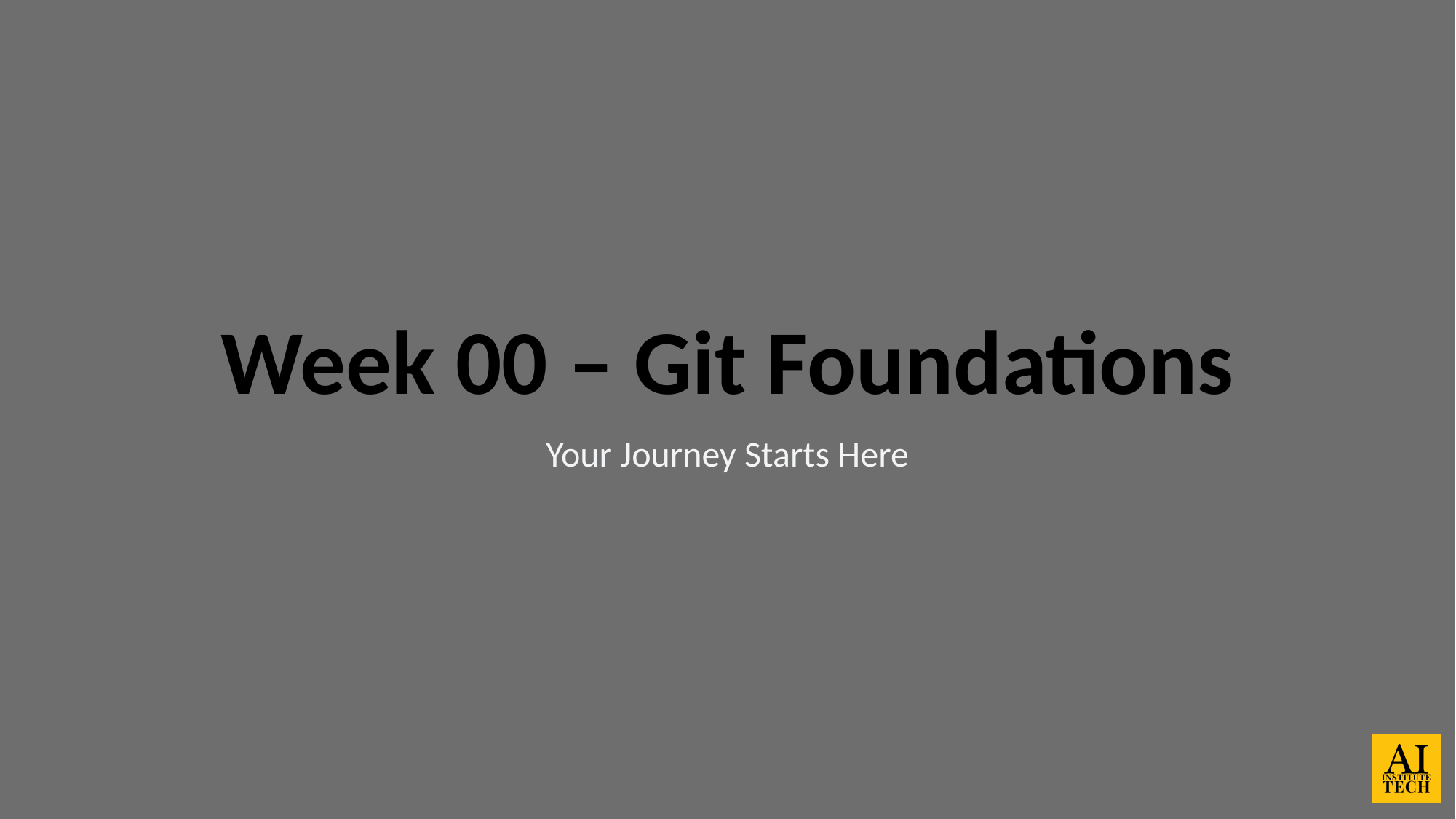

# Week 00 – Git Foundations
Your Journey Starts Here